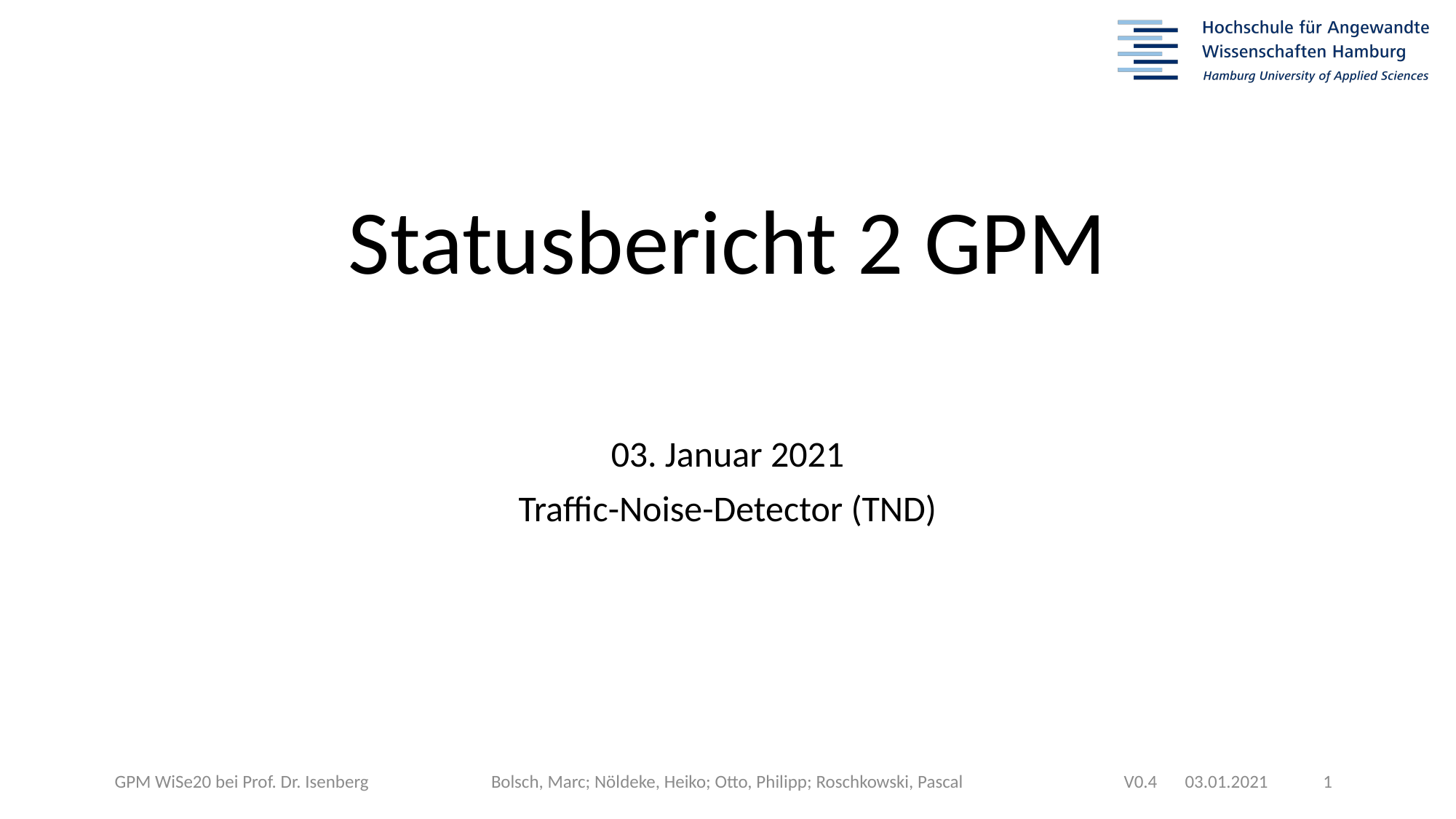

# Statusbericht 2 GPM
03. Januar 2021
Traffic-Noise-Detector (TND)
03.01.2021
	 1